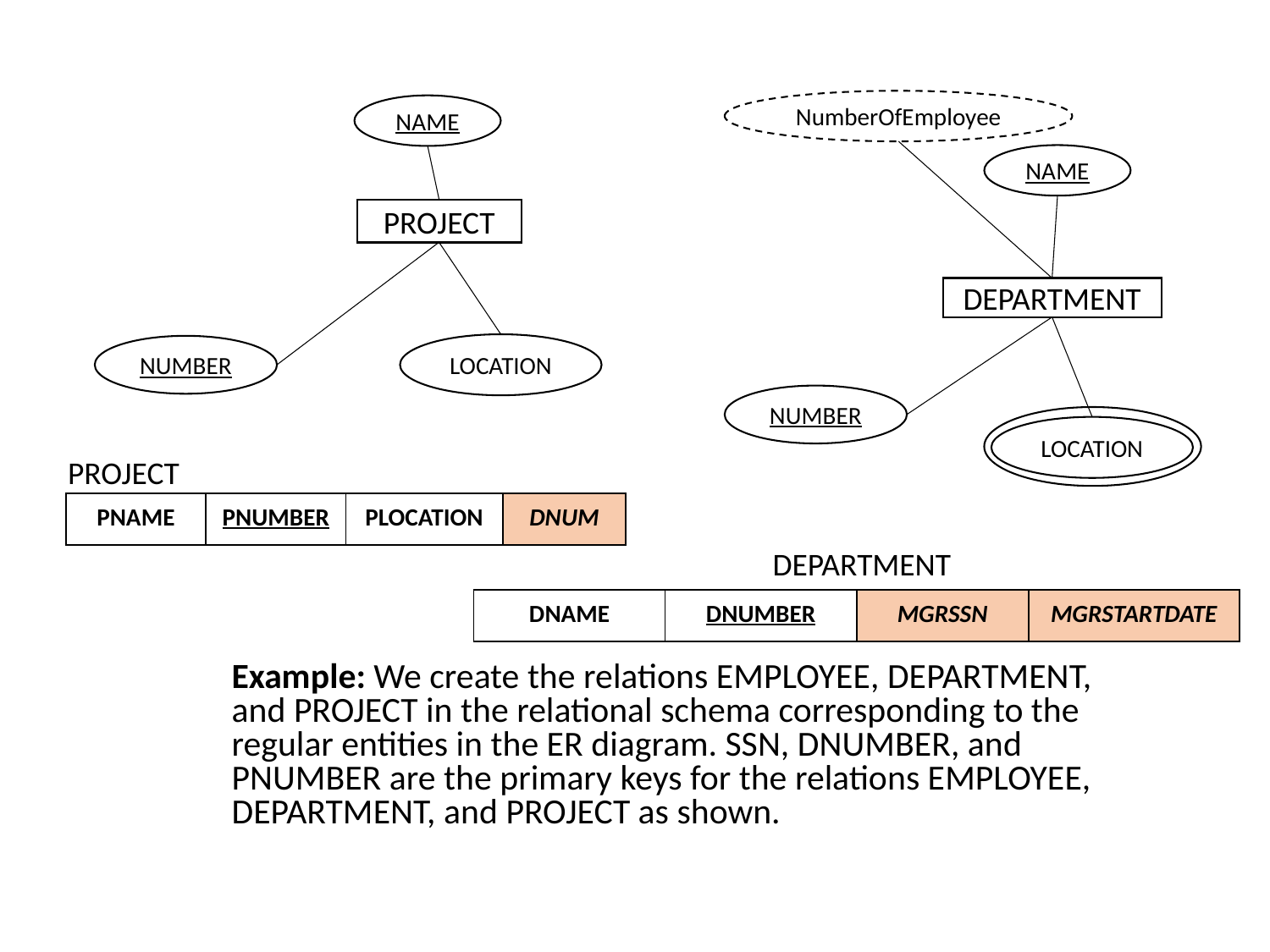

NumberOfEmployee
NAME
DEPARTMENT
NUMBER

LOCATION
NAME
PROJECT
LOCATION
NUMBER
PROJECT
| PNAME | PNUMBER | PLOCATION | DNUM |
| --- | --- | --- | --- |
DEPARTMENT
| DNAME | DNUMBER | MGRSSN | MGRSTARTDATE |
| --- | --- | --- | --- |
Example: We create the relations EMPLOYEE, DEPARTMENT, and PROJECT in the relational schema corresponding to the regular entities in the ER diagram. SSN, DNUMBER, and PNUMBER are the primary keys for the relations EMPLOYEE, DEPARTMENT, and PROJECT as shown.